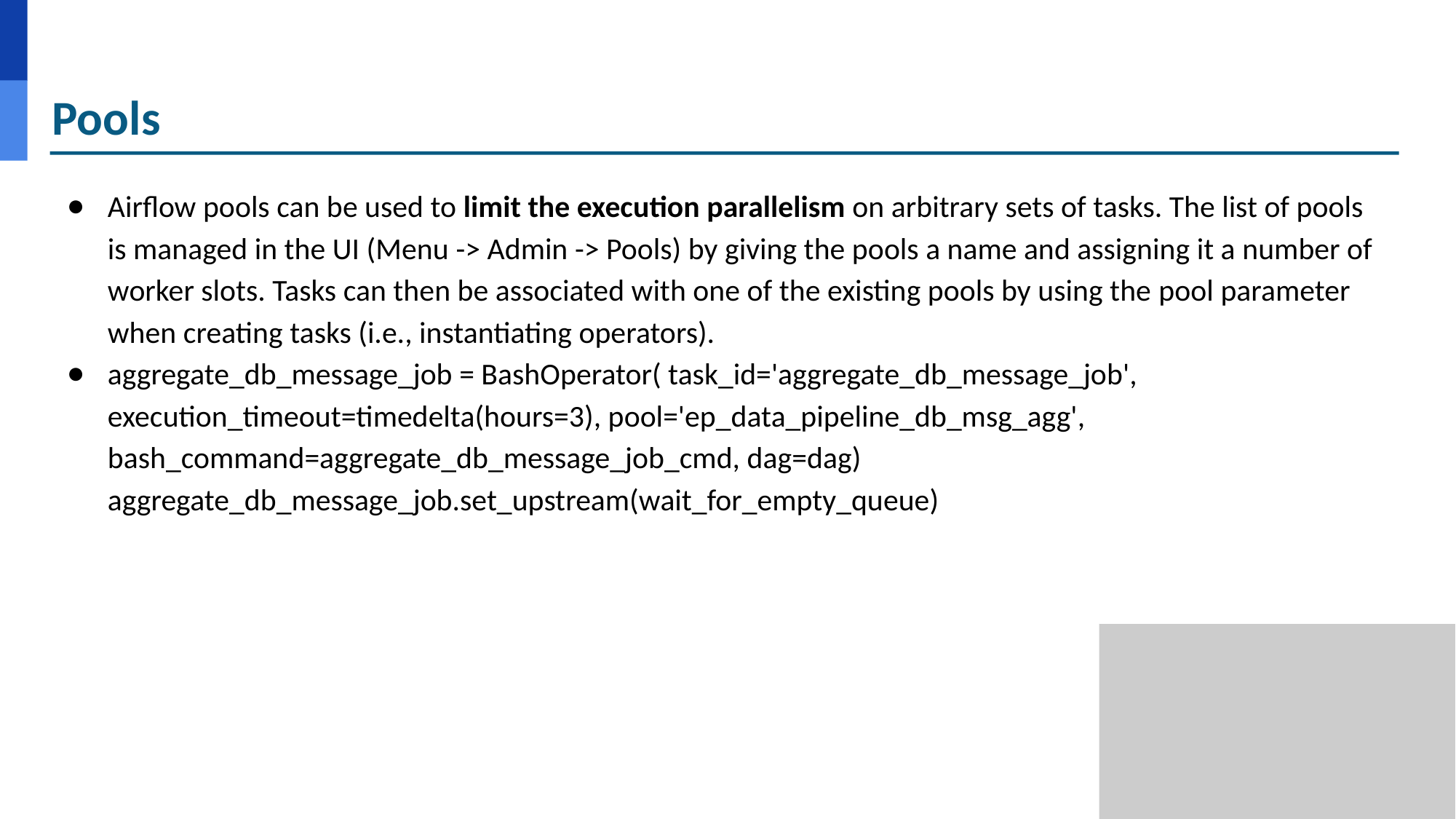

# Pools
Airflow pools can be used to limit the execution parallelism on arbitrary sets of tasks. The list of pools is managed in the UI (Menu -> Admin -> Pools) by giving the pools a name and assigning it a number of worker slots. Tasks can then be associated with one of the existing pools by using the pool parameter when creating tasks (i.e., instantiating operators).
aggregate_db_message_job = BashOperator( task_id='aggregate_db_message_job', execution_timeout=timedelta(hours=3), pool='ep_data_pipeline_db_msg_agg', bash_command=aggregate_db_message_job_cmd, dag=dag) aggregate_db_message_job.set_upstream(wait_for_empty_queue)